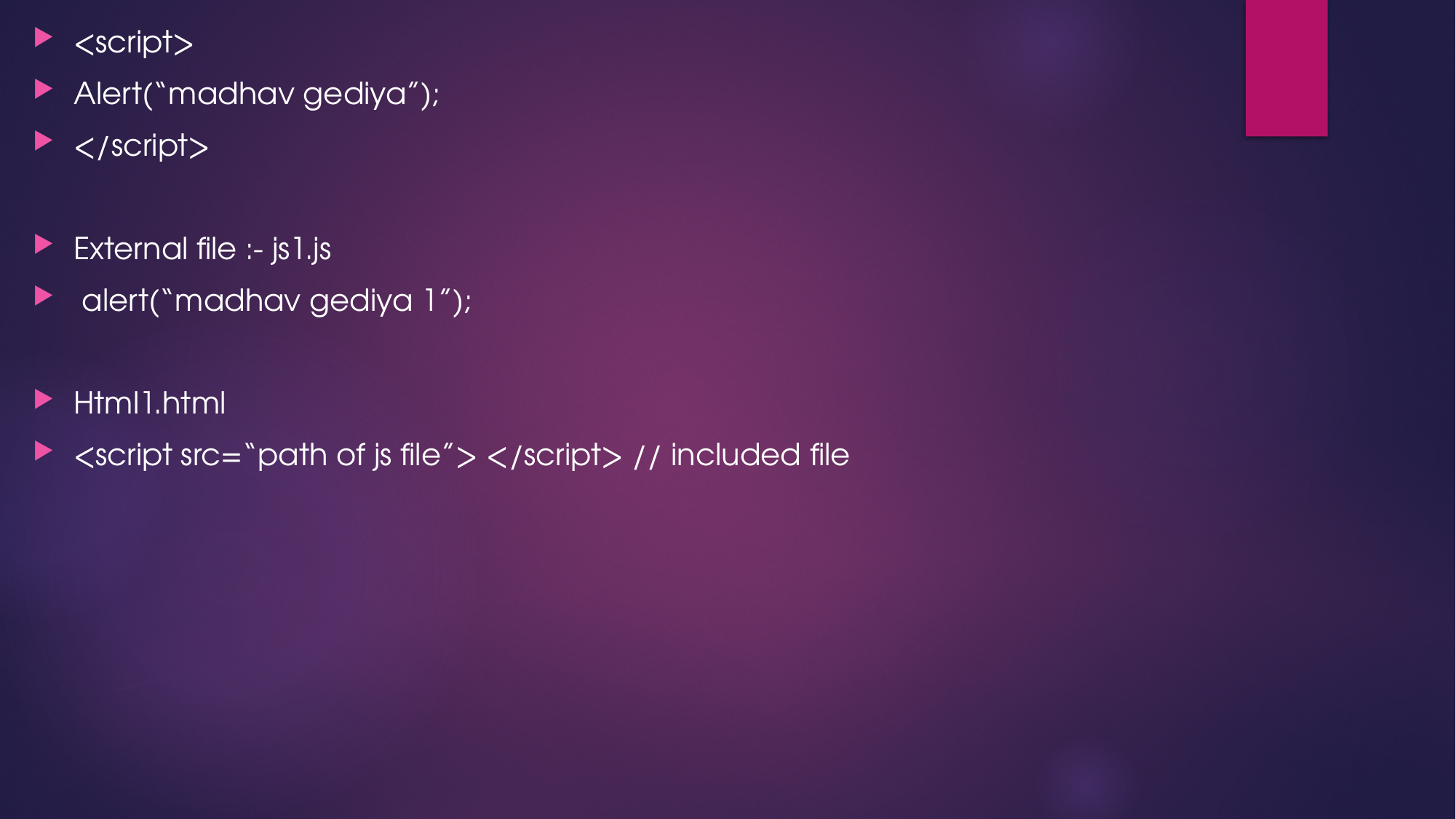

<script>
Alert(“madhav gediya”);
</script>

External file :- js1.js
 alert(“madhav gediya 1”);

Html1.html
<script src=“path of js file”> </script> // included file